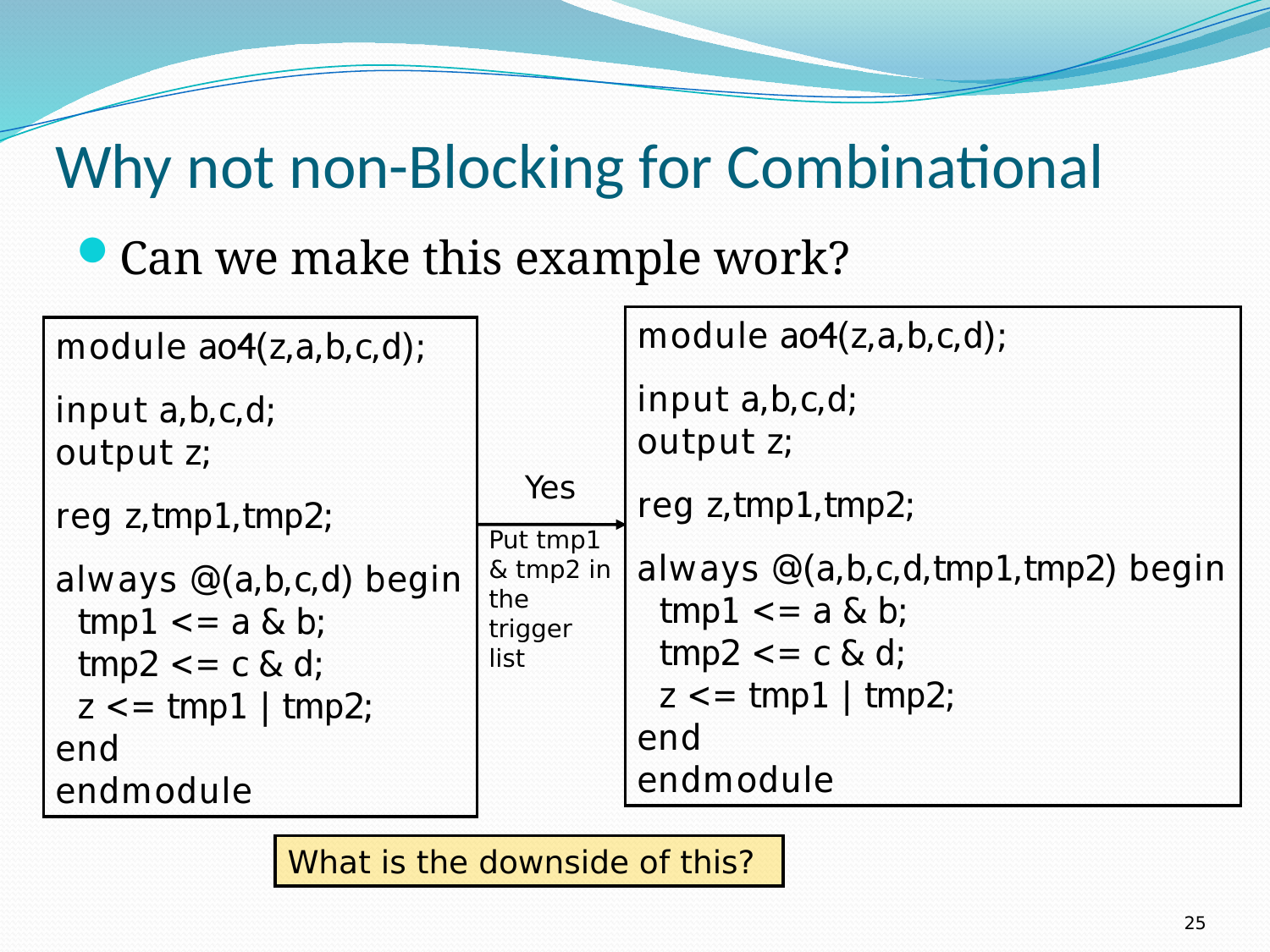

# Why not non-Blocking for Combinational
Can we make this example work?
module ao4(z,a,b,c,d);

input a,b,c,d;
output z;

reg z,tmp1,tmp2;

always @(a,b,c,d,tmp1,tmp2) begin
  tmp1 <= a & b;
  tmp2 <= c & d;
  z <= tmp1 | tmp2;
end
endmodule
Yes
Put tmp1 & tmp2 in the trigger list

module ao4(z,a,b,c,d);

input a,b,c,d;
output z;

reg z,tmp1,tmp2;

always @(a,b,c,d) begin
  tmp1 <= a & b;
  tmp2 <= c & d;
  z <= tmp1 | tmp2;
end
endmodule

What is the downside of this?
25